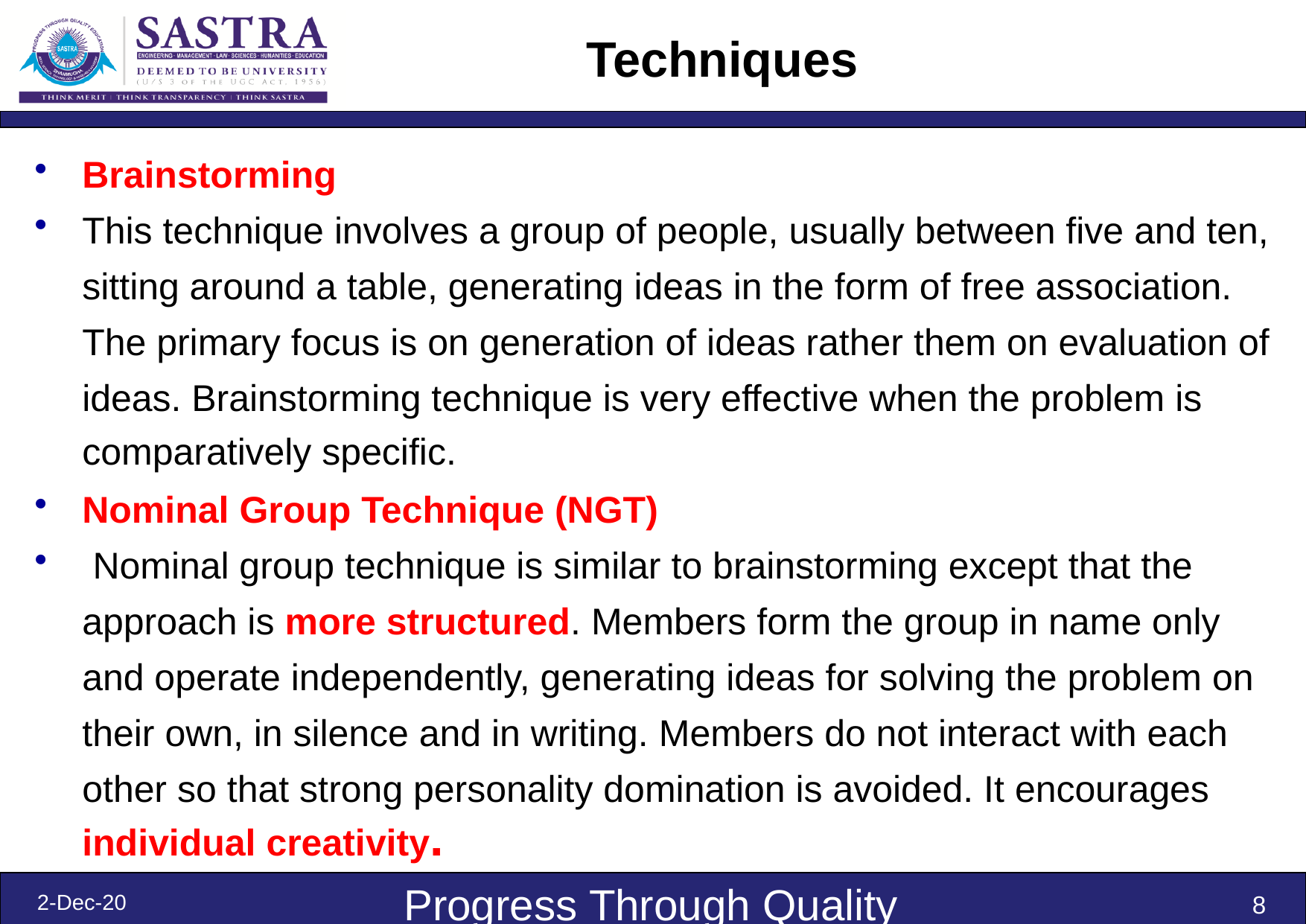

# Techniques
Brainstorming
This technique involves a group of people, usually between five and ten, sitting around a table, generating ideas in the form of free association. The primary focus is on generation of ideas rather them on evaluation of ideas. Brainstorming technique is very effective when the problem is comparatively specific.
Nominal Group Technique (NGT)
 Nominal group technique is similar to brainstorming except that the approach is more structured. Members form the group in name only and operate independently, generating ideas for solving the problem on their own, in silence and in writing. Members do not interact with each other so that strong personality domination is avoided. It encourages individual creativity.
2-Dec-20
8